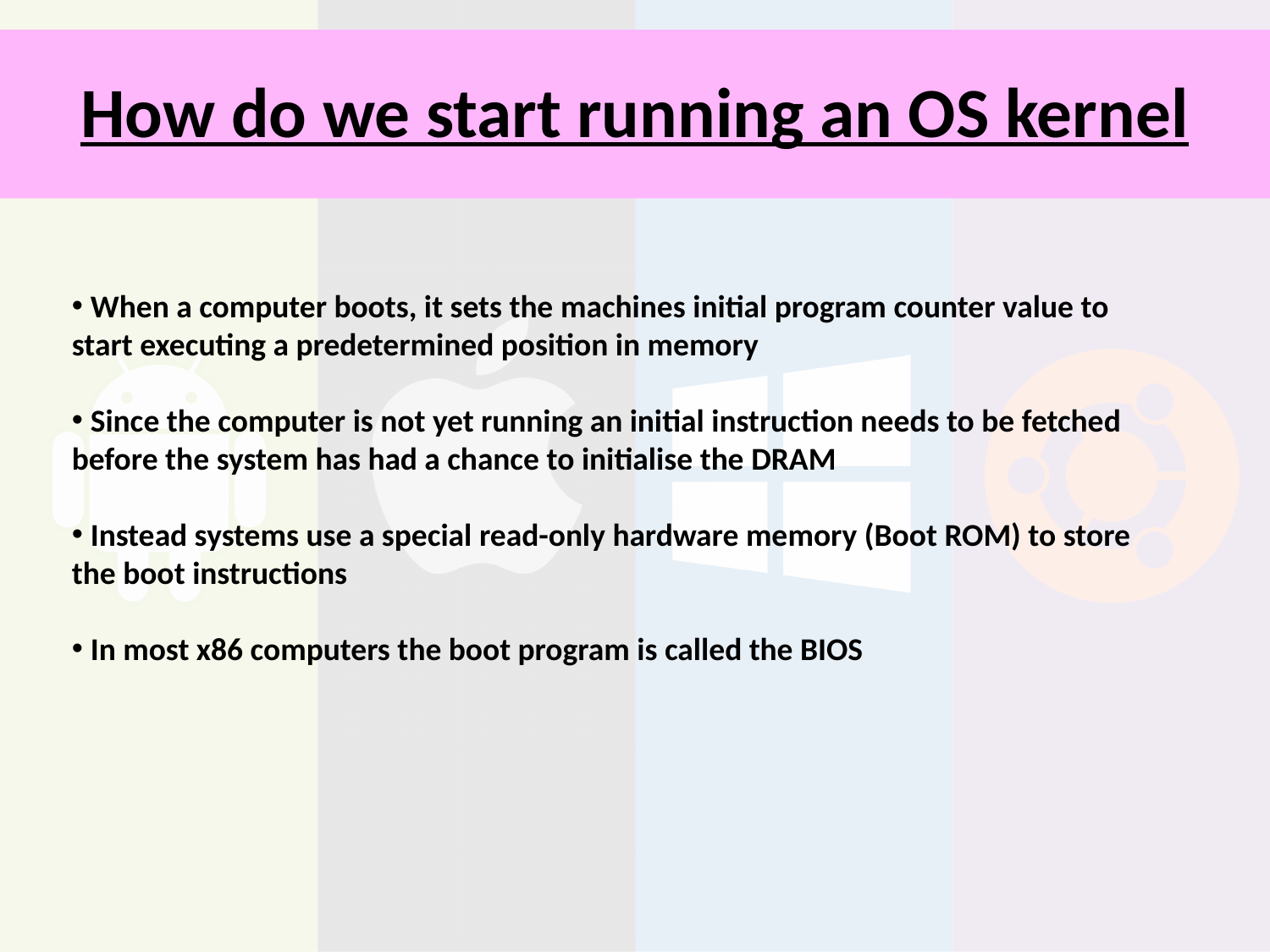

# How do we start running an OS kernel
 When a computer boots, it sets the machines initial program counter value to start executing a predetermined position in memory

 Since the computer is not yet running an initial instruction needs to be fetched before the system has had a chance to initialise the DRAM

 Instead systems use a special read-only hardware memory (Boot ROM) to store the boot instructions

 In most x86 computers the boot program is called the BIOS